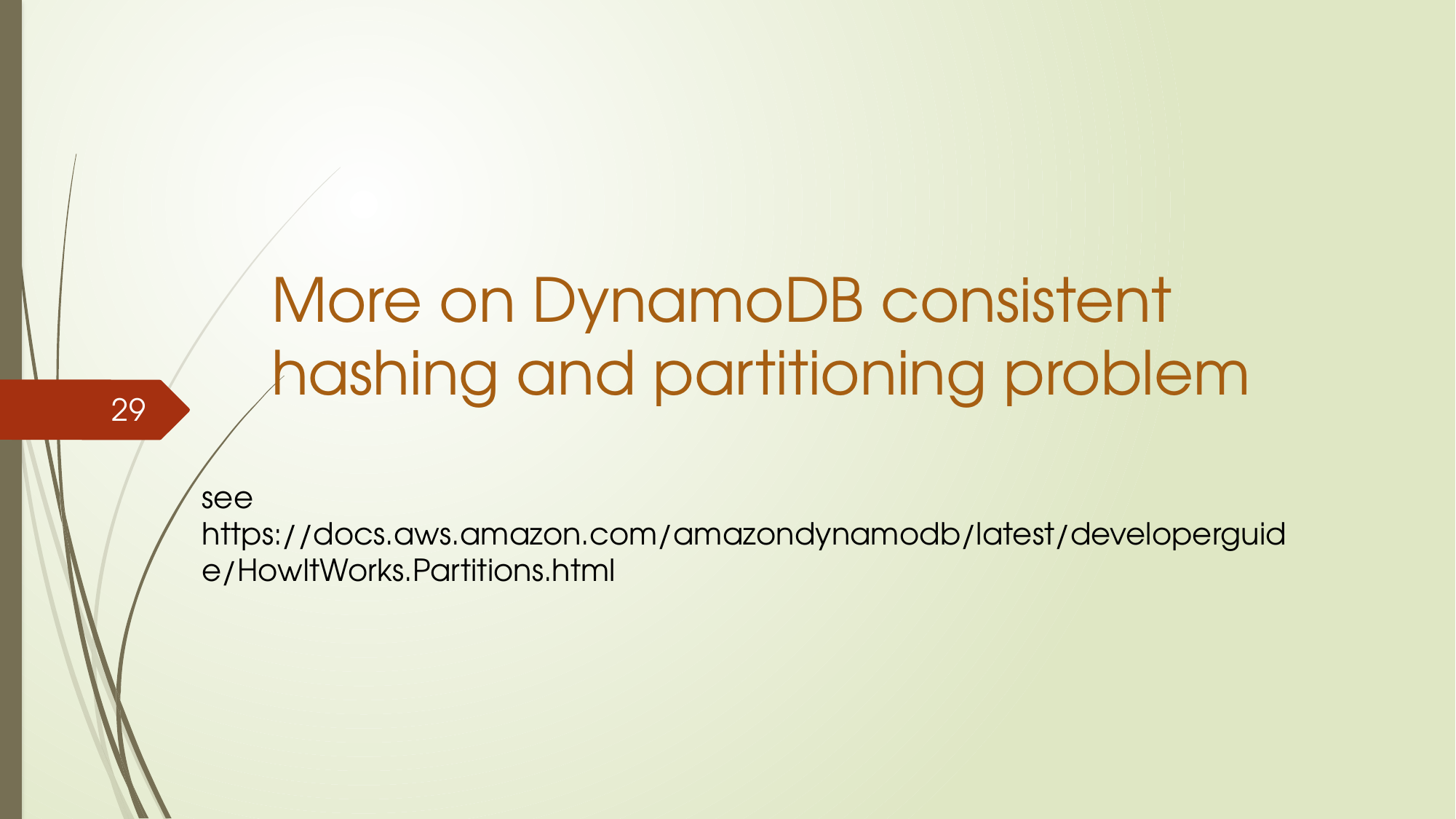

# More on DynamoDB consistent hashing and partitioning problem
29
see https://docs.aws.amazon.com/amazondynamodb/latest/developerguide/HowItWorks.Partitions.html